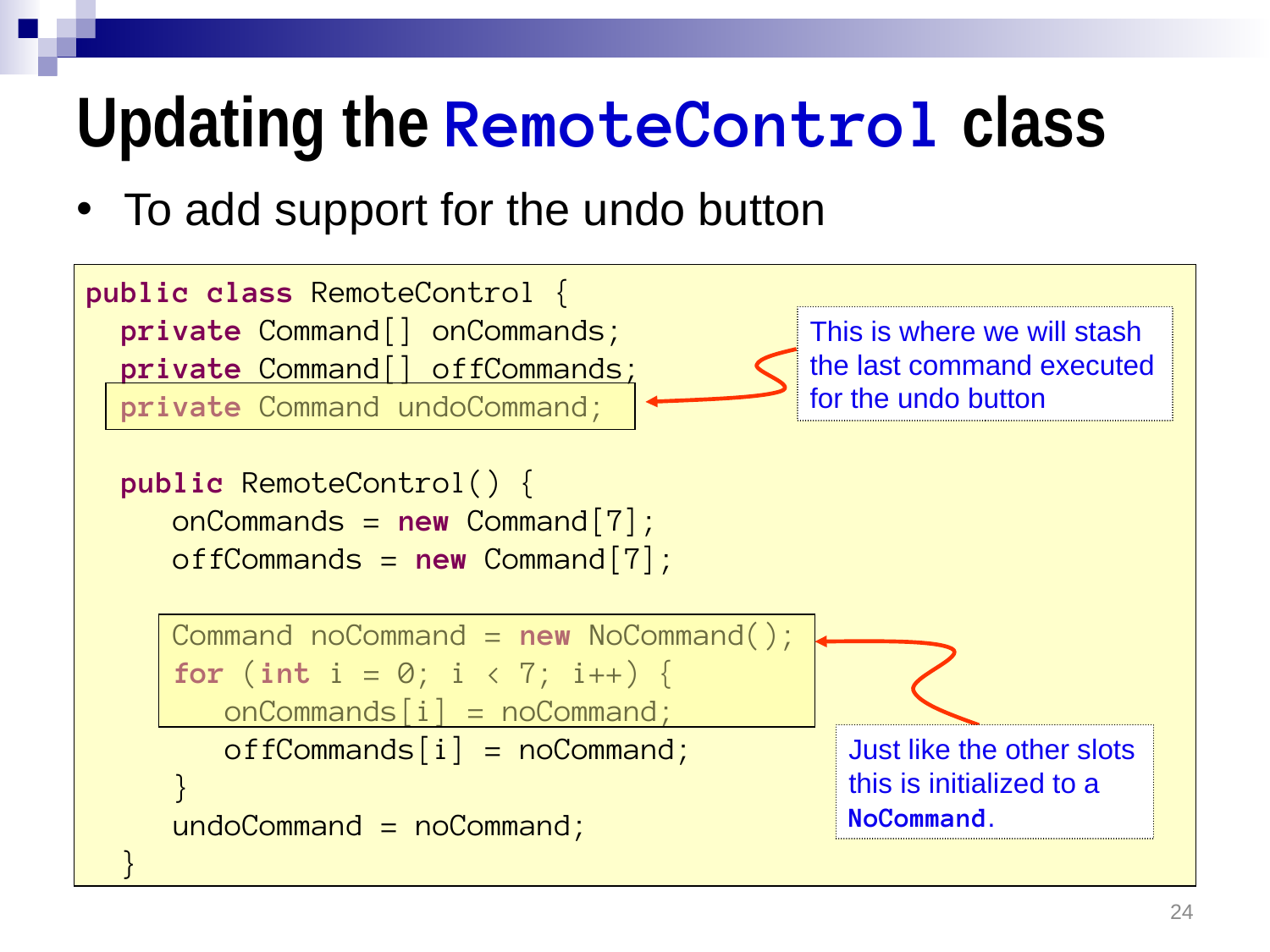

# Updating the RemoteControl class
To add support for the undo button
public class RemoteControl {
  private Command[] onCommands;
  private Command[] offCommands;
  private Command undoCommand;

  public RemoteControl() {
     onCommands = new Command[7];
     offCommands = new Command[7];

     Command noCommand = new NoCommand();
     for (int i = 0; i < 7; i++) {
        onCommands[i] = noCommand;
        offCommands[i] = noCommand;
     }
     undoCommand = noCommand;
  }
This is where we will stash the last command executed for the undo button

Just like the other slots this is initialized to a NoCommand.
24